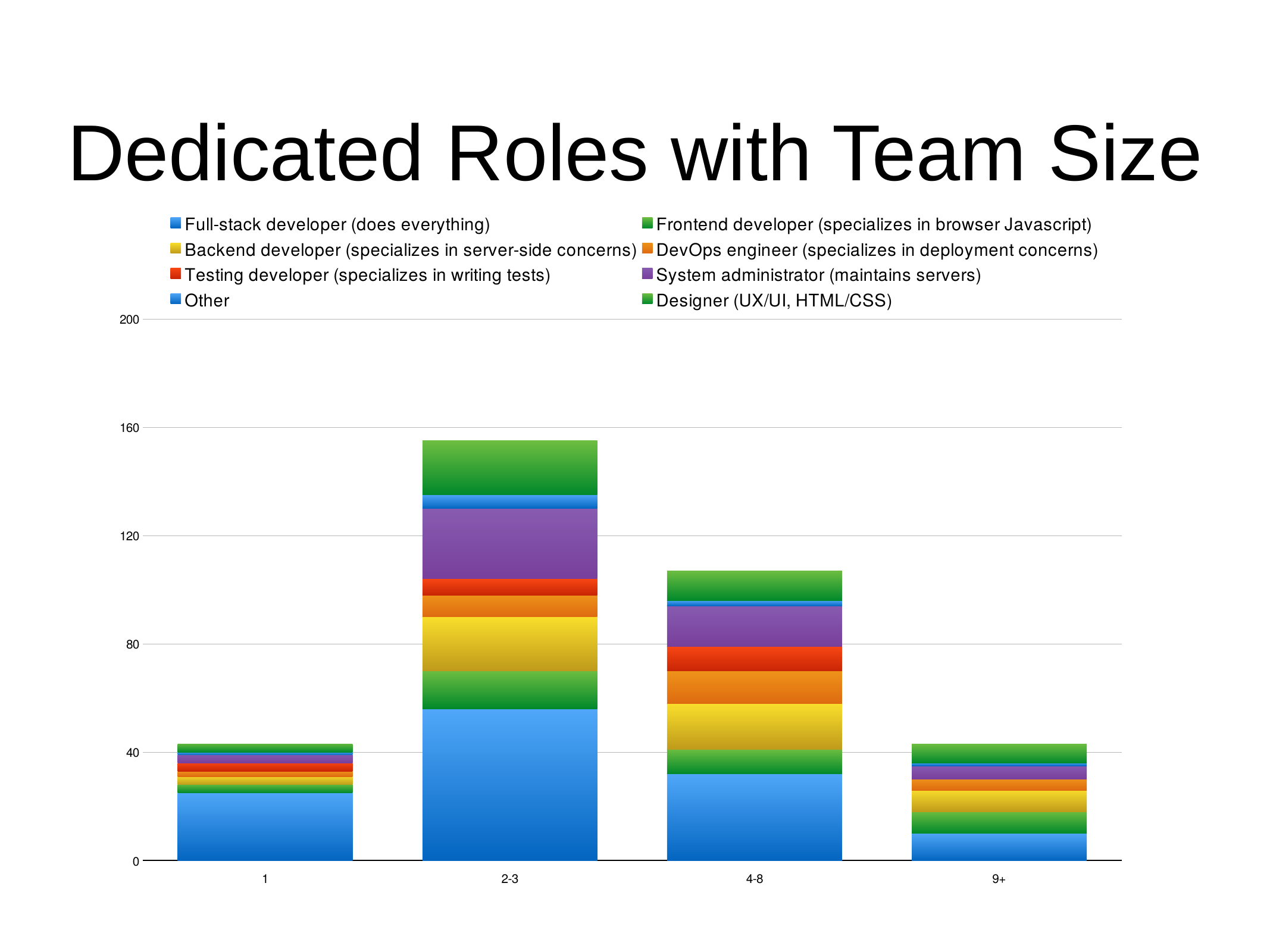

# Dedicated Roles with Team Size

### Chart

| Category | Full-stack developer (does everything) | Frontend developer (specializes in browser Javascript) | Backend developer (specializes in server-side concerns) | DevOps engineer (specializes in deployment concerns) | Testing developer (specializes in writing tests) | System administrator (maintains servers) | Other | Designer (UX/UI, HTML/CSS) |
|---|---|---|---|---|---|---|---|---|
| 1 | 25.0 | 3.0 | 3.0 | 2.0 | 3.0 | 3.0 | 1.0 | 3.0 |
| 2-3 | 56.0 | 14.0 | 20.0 | 8.0 | 6.0 | 26.0 | 5.0 | 20.0 |
| 4-8 | 32.0 | 9.0 | 17.0 | 12.0 | 9.0 | 15.0 | 2.0 | 11.0 |
| 9+ | 10.0 | 8.0 | 8.0 | 4.0 | 0.0 | 5.0 | 1.0 | 7.0 |